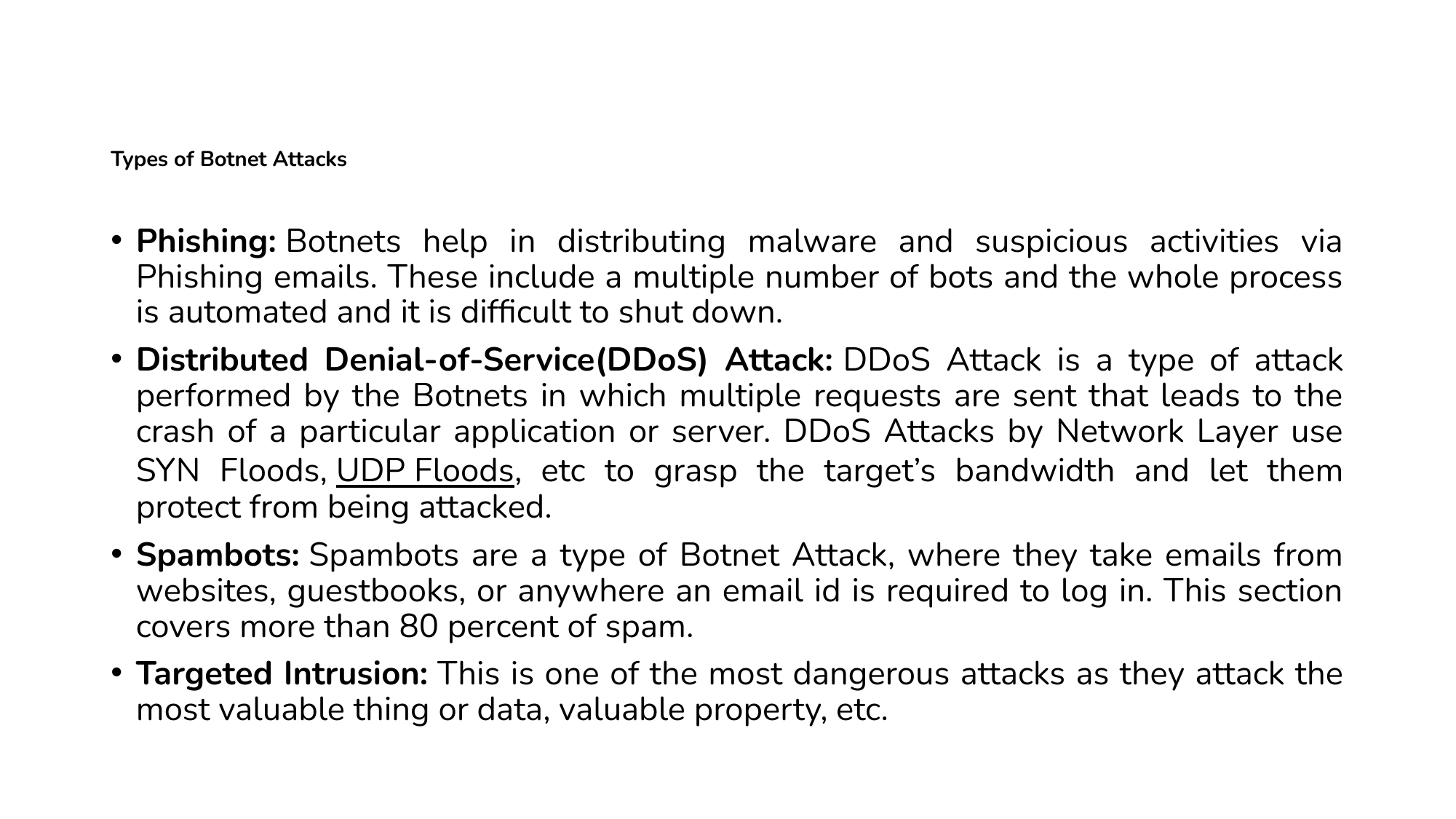

# Types of Botnet Attacks
Phishing: Botnets help in distributing malware and suspicious activities via Phishing emails. These include a multiple number of bots and the whole process is automated and it is difficult to shut down.
Distributed Denial-of-Service(DDoS) Attack: DDoS Attack is a type of attack performed by the Botnets in which multiple requests are sent that leads to the crash of a particular application or server. DDoS Attacks by Network Layer use SYN Floods, UDP Floods, etc to grasp the target’s bandwidth and let them protect from being attacked.
Spambots: Spambots are a type of Botnet Attack, where they take emails from websites, guestbooks, or anywhere an email id is required to log in. This section covers more than 80 percent of spam.
Targeted Intrusion: This is one of the most dangerous attacks as they attack the most valuable thing or data, valuable property, etc.